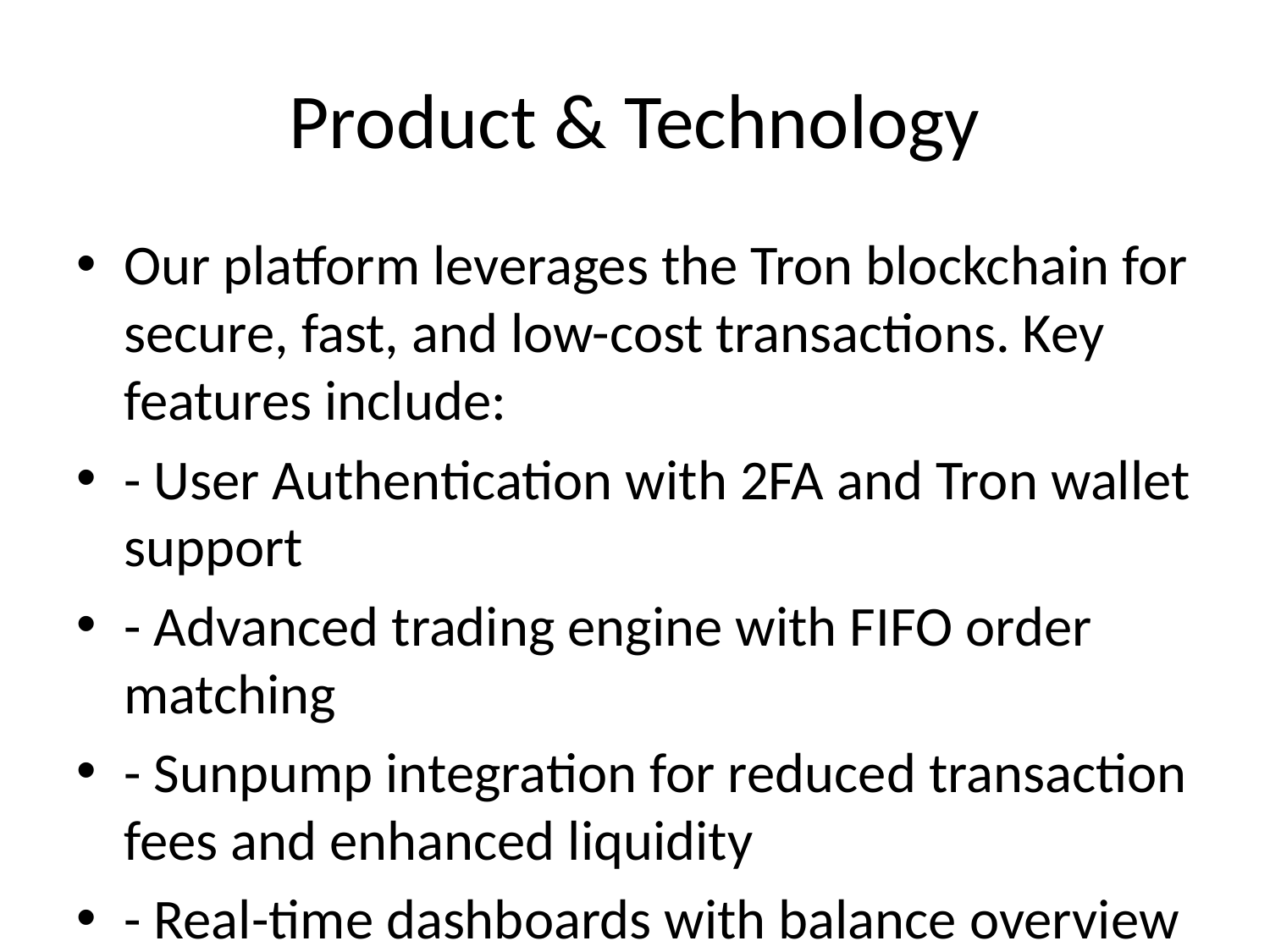

# Product & Technology
Our platform leverages the Tron blockchain for secure, fast, and low-cost transactions. Key features include:
- User Authentication with 2FA and Tron wallet support
- Advanced trading engine with FIFO order matching
- Sunpump integration for reduced transaction fees and enhanced liquidity
- Real-time dashboards with balance overview and market data
The platform is built using React for the frontend, Node.js for the backend, and MongoDB for data storage, ensuring a scalable and responsive system.